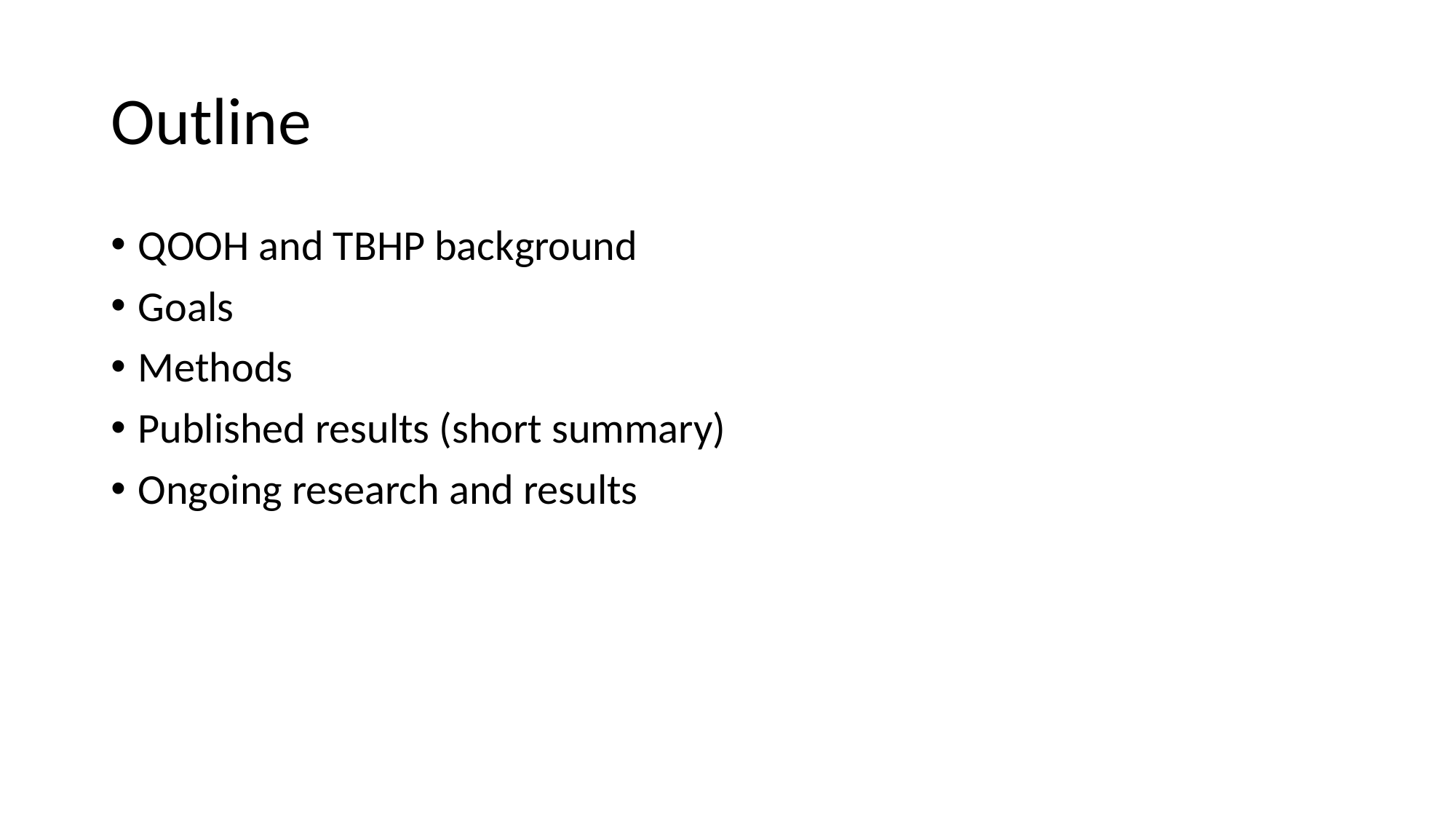

# Outline
QOOH and TBHP background
Goals
Methods
Published results (short summary)
Ongoing research and results